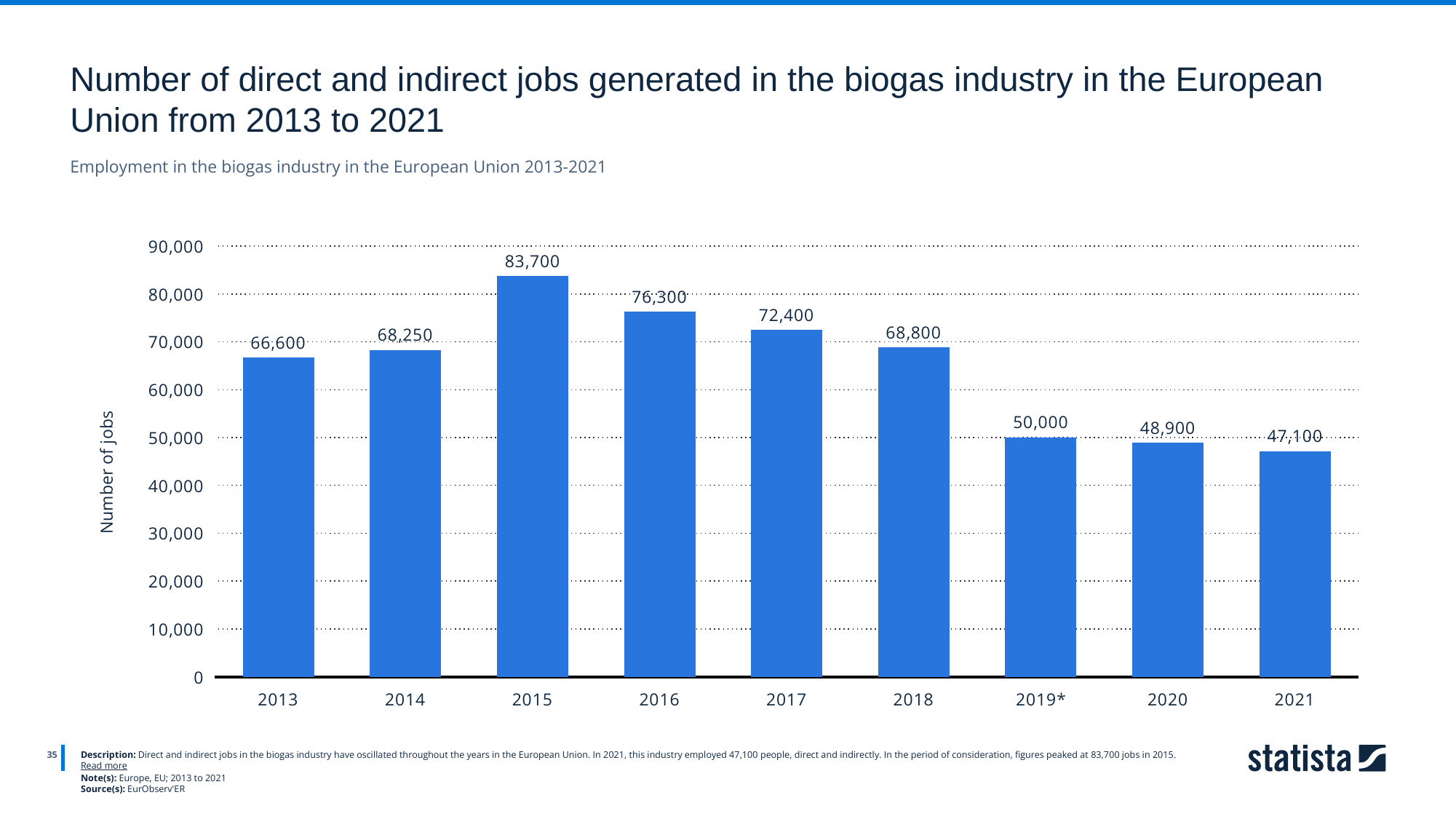

Number of direct and indirect jobs generated in the biogas industry in the European Union from 2013 to 2021
Employment in the biogas industry in the European Union 2013-2021

### Chart

| Category | Column1 |
|---|---|
| 2013 | 66600.0 |
| 2014 | 68250.0 |
| 2015 | 83700.0 |
| 2016 | 76300.0 |
| 2017 | 72400.0 |
| 2018 | 68800.0 |
| 2019* | 50000.0 |
| 2020 | 48900.0 |
| 2021 | 47100.0 |
35
Description: Direct and indirect jobs in the biogas industry have oscillated throughout the years in the European Union. In 2021, this industry employed 47,100 people, direct and indirectly. In the period of consideration, figures peaked at 83,700 jobs in 2015. Read more
Note(s): Europe, EU; 2013 to 2021
Source(s): EurObserv'ER